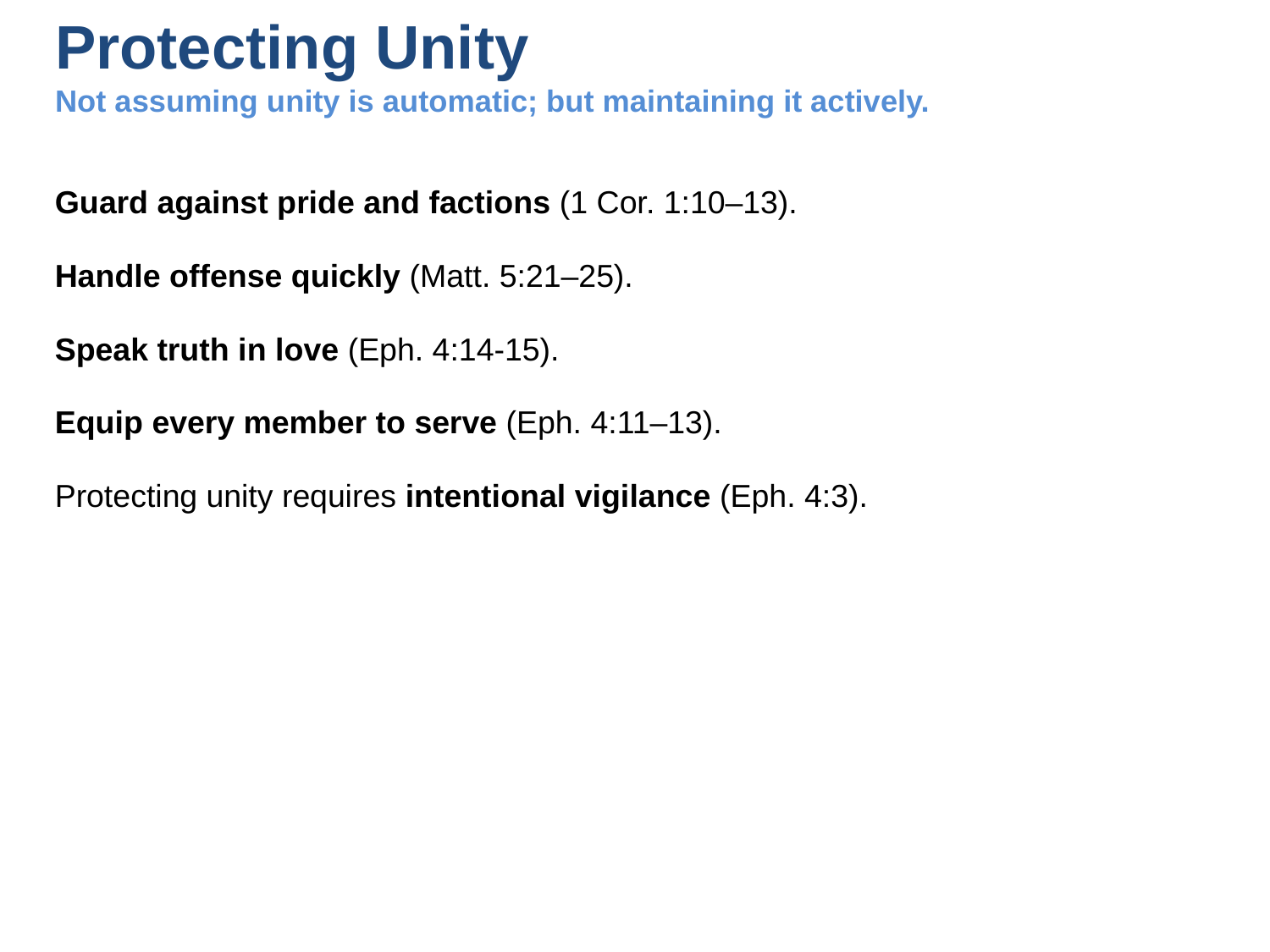

# Protecting Unity Not assuming unity is automatic; but maintaining it actively.
Guard against pride and factions (1 Cor. 1:10–13).
Handle offense quickly (Matt. 5:21–25).
Speak truth in love (Eph. 4:14-15).
Equip every member to serve (Eph. 4:11–13).
Protecting unity requires intentional vigilance (Eph. 4:3).